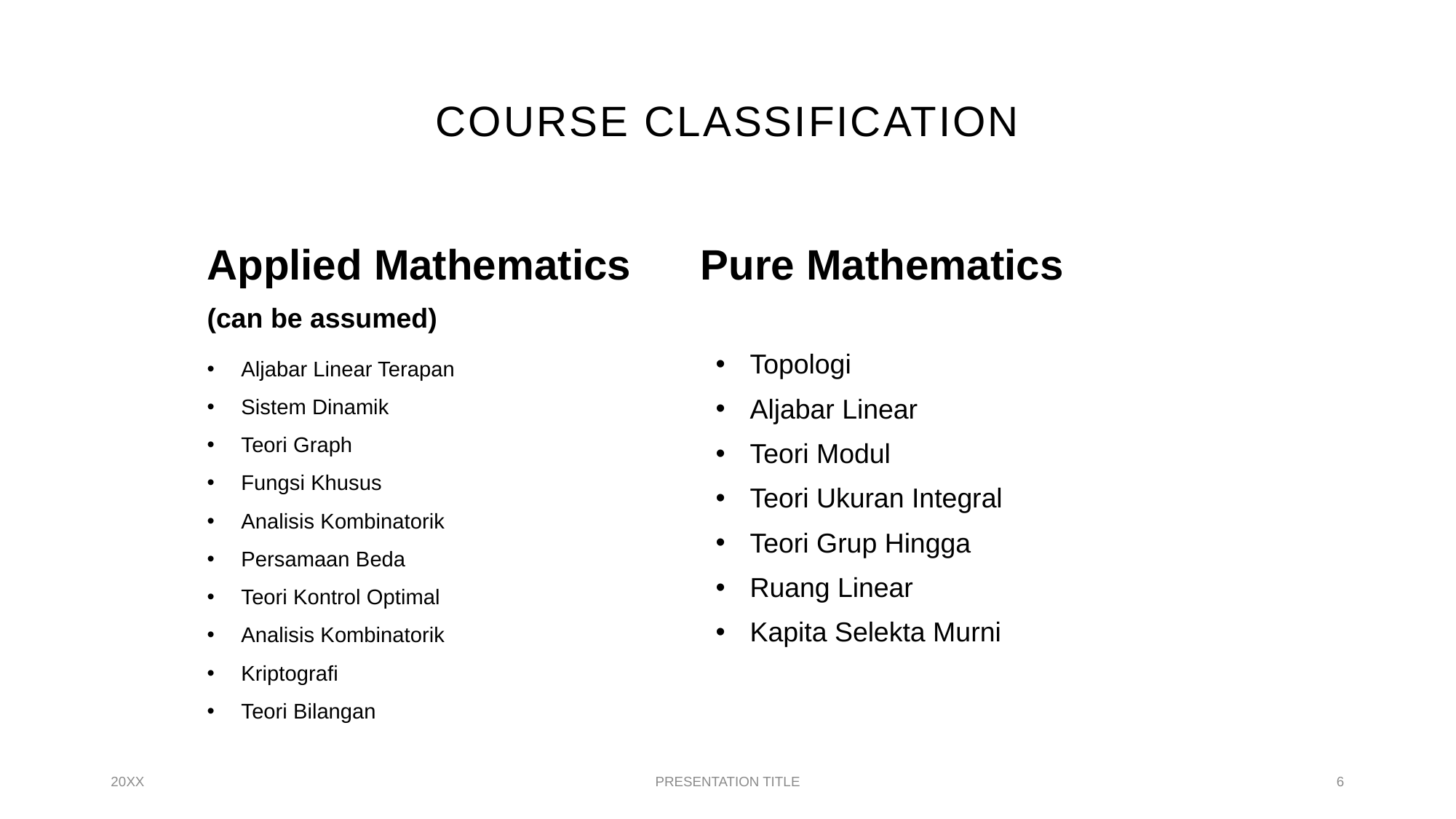

# Course Classification
Applied Mathematics
(can be assumed)
Pure Mathematics
Topologi
Aljabar Linear
Teori Modul
Teori Ukuran Integral
Teori Grup Hingga
Ruang Linear
Kapita Selekta Murni
Aljabar Linear Terapan
Sistem Dinamik
Teori Graph
Fungsi Khusus
Analisis Kombinatorik
Persamaan Beda
Teori Kontrol Optimal
Analisis Kombinatorik
Kriptografi
Teori Bilangan

20XX
PRESENTATION TITLE
6